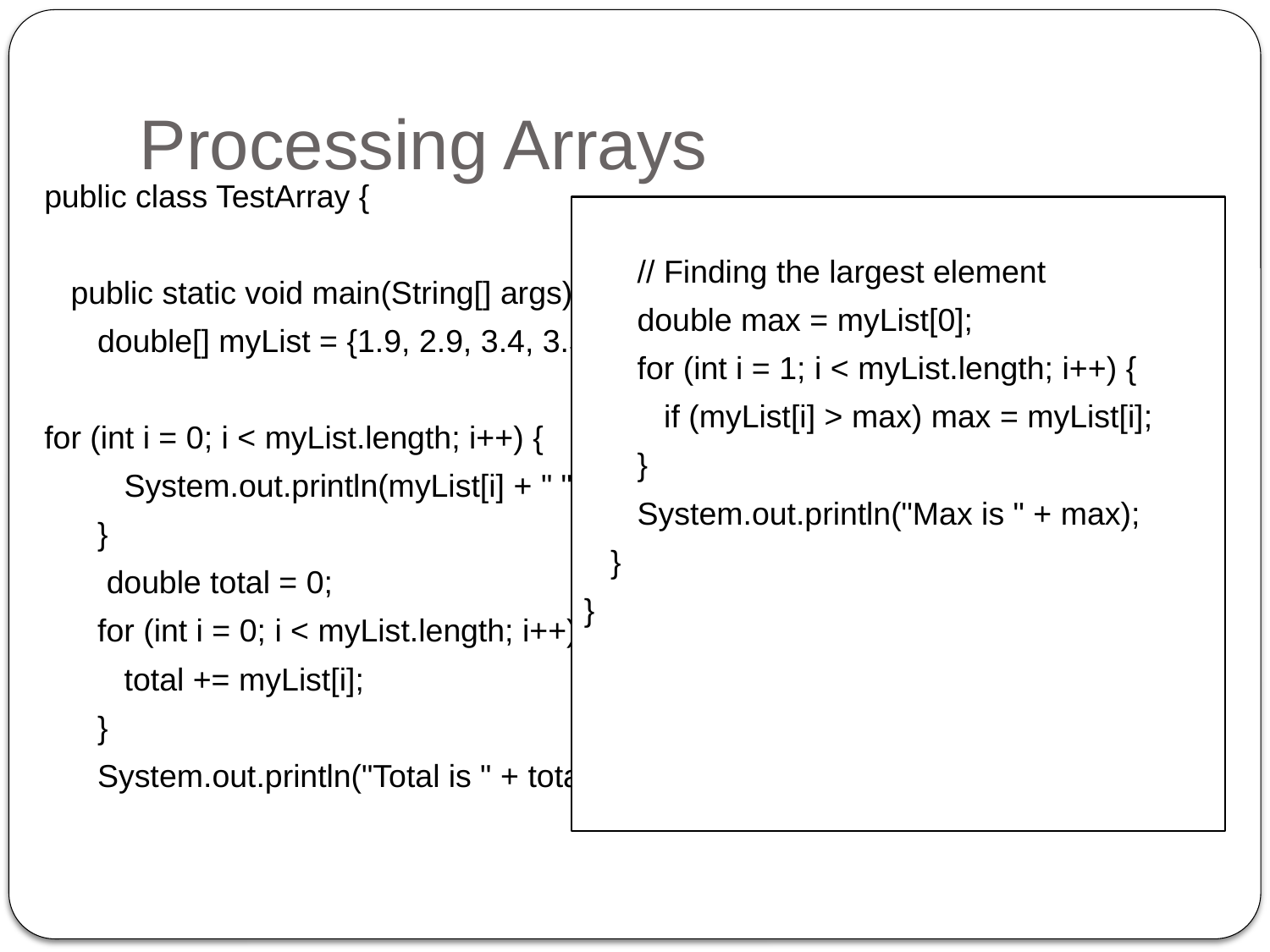

# Processing Arrays
public class TestArray {

   public static void main(String[] args) {
      double[] myList = {1.9, 2.9, 3.4, 3.5};

for (int i = 0; i < myList.length; i++) {
         System.out.println(myList[i] + " ");
      }
       double total = 0;
      for (int i = 0; i < myList.length; i++) {
         total += myList[i];
      }
      System.out.println("Total is " + total);

      // Finding the largest element
      double max = myList[0];
      for (int i = 1; i < myList.length; i++) {
         if (myList[i] > max) max = myList[i];
      }
      System.out.println("Max is " + max);
   }
}